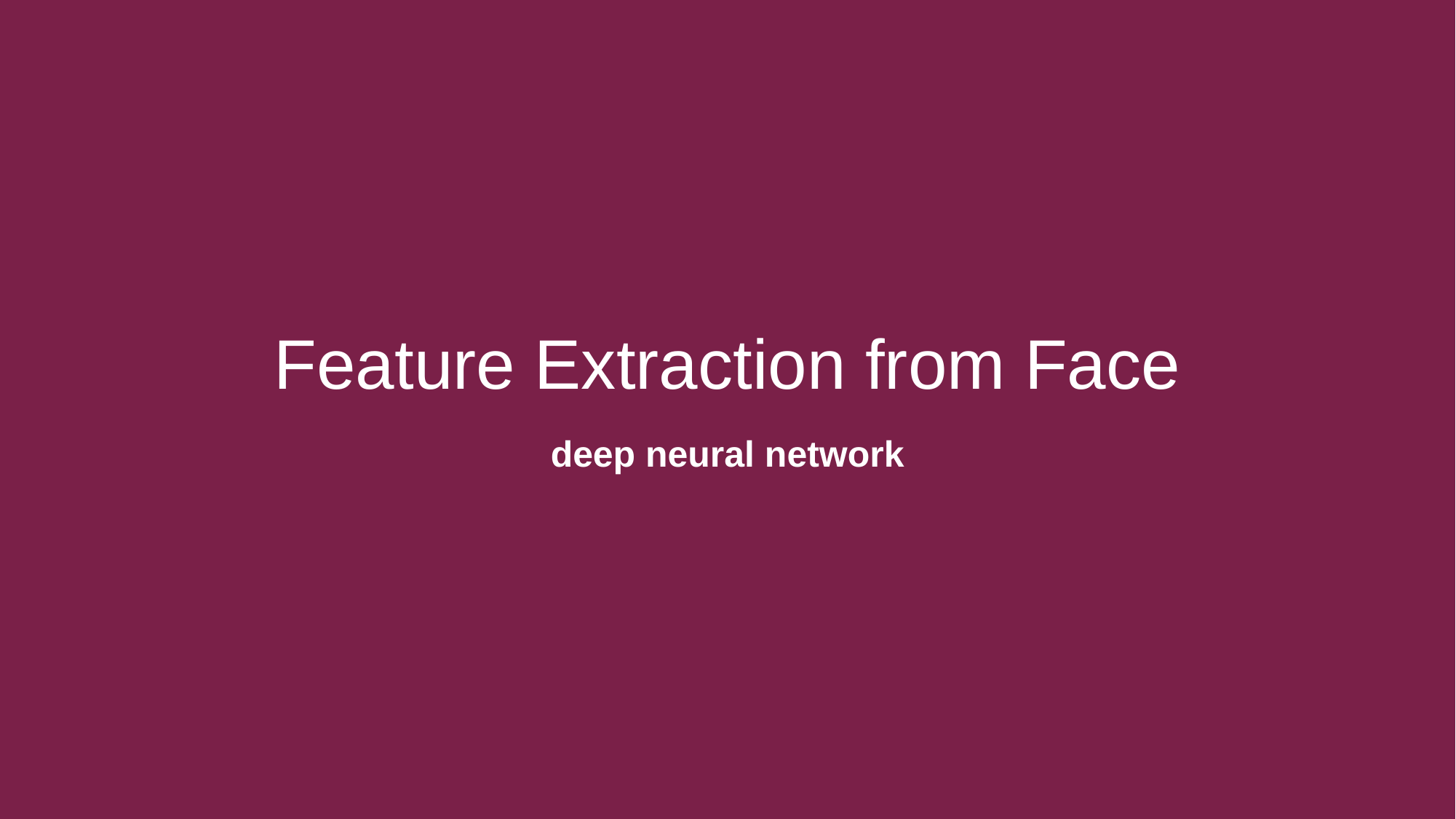

# Feature Extraction from Face
deep neural network